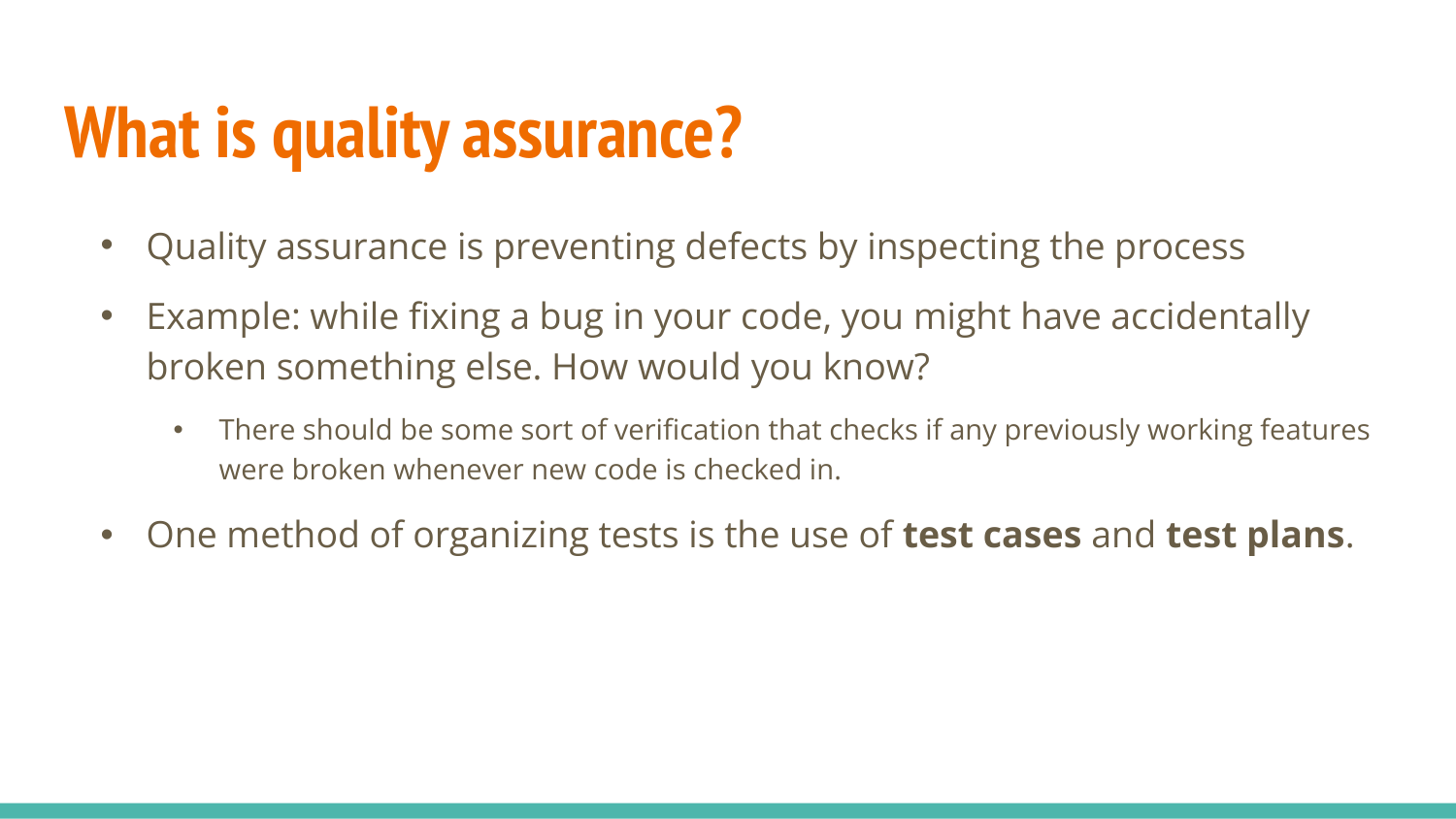

# What is quality assurance?

Quality assurance is preventing defects by inspecting the process
Example: while fixing a bug in your code, you might have accidentally broken something else. How would you know?
There should be some sort of verification that checks if any previously working features were broken whenever new code is checked in.
One method of organizing tests is the use of test cases and test plans.